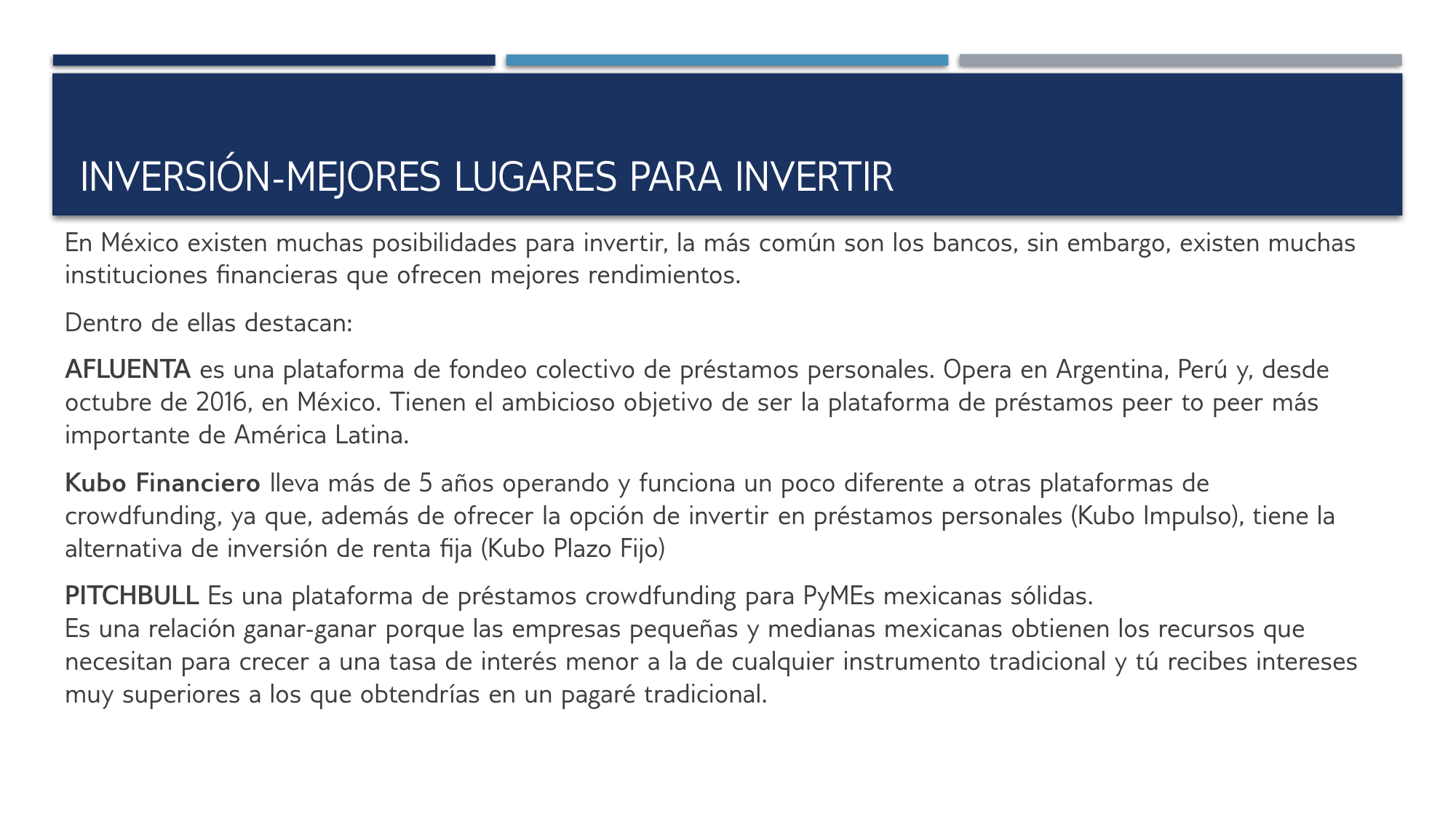

# Inversión-Mejores lugares para invertir
En México existen muchas posibilidades para invertir, la más común son los bancos, sin embargo, existen muchas instituciones financieras que ofrecen mejores rendimientos.
Dentro de ellas destacan:
AFLUENTA es una plataforma de fondeo colectivo de préstamos personales. Opera en Argentina, Perú y, desde octubre de 2016, en México. Tienen el ambicioso objetivo de ser la plataforma de préstamos peer to peer más importante de América Latina.
Kubo Financiero lleva más de 5 años operando y funciona un poco diferente a otras plataformas de crowdfunding, ya que, además de ofrecer la opción de invertir en préstamos personales (Kubo Impulso), tiene la alternativa de inversión de renta fija (Kubo Plazo Fijo)
PITCHBULL Es una plataforma de préstamos crowdfunding para PyMEs mexicanas sólidas.
Es una relación ganar-ganar porque las empresas pequeñas y medianas mexicanas obtienen los recursos que necesitan para crecer a una tasa de interés menor a la de cualquier instrumento tradicional y tú recibes intereses muy superiores a los que obtendrías en un pagaré tradicional.